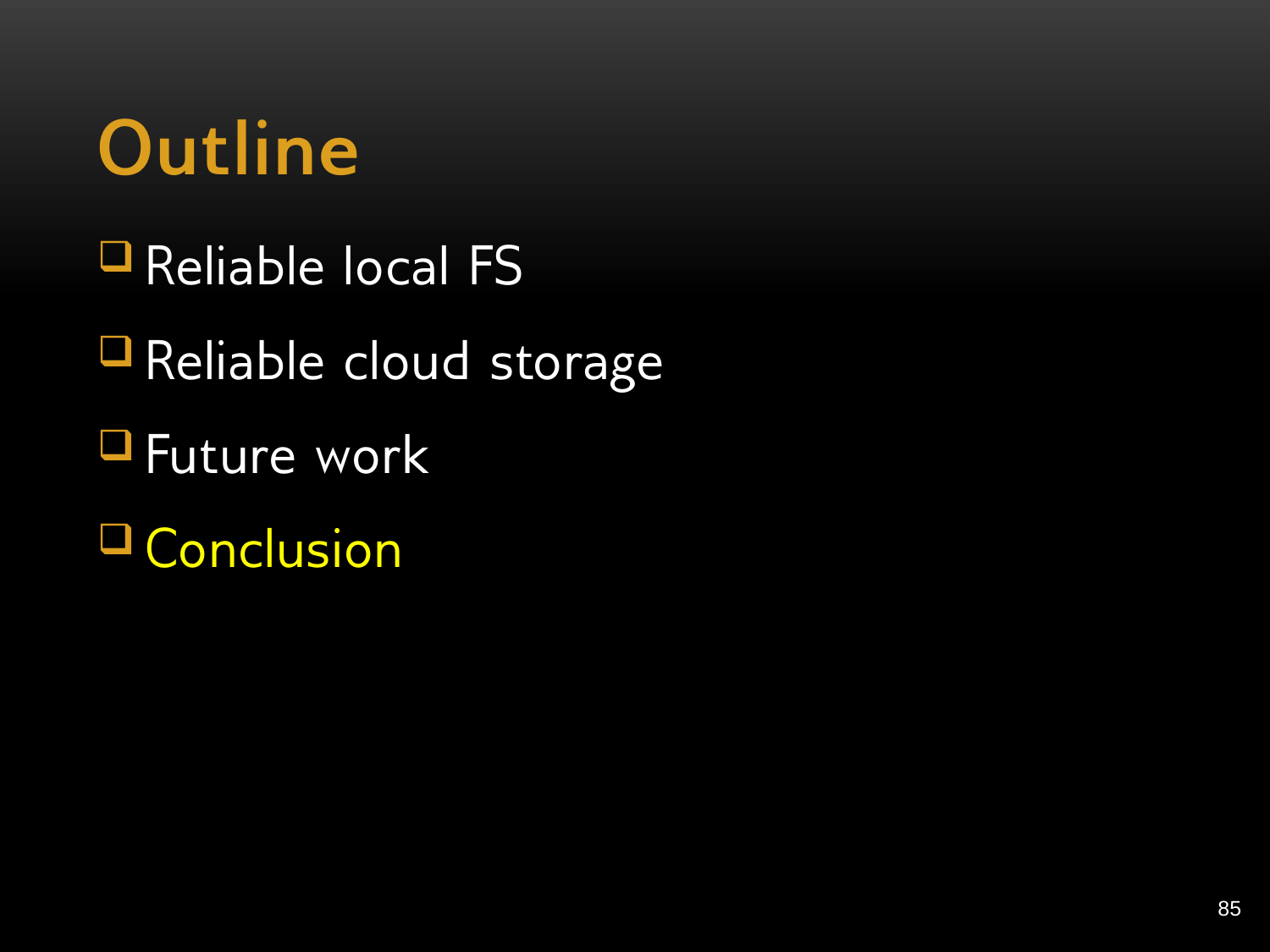

# Outline
Reliable local FS
Reliable cloud storage
Future work
Conclusion
85